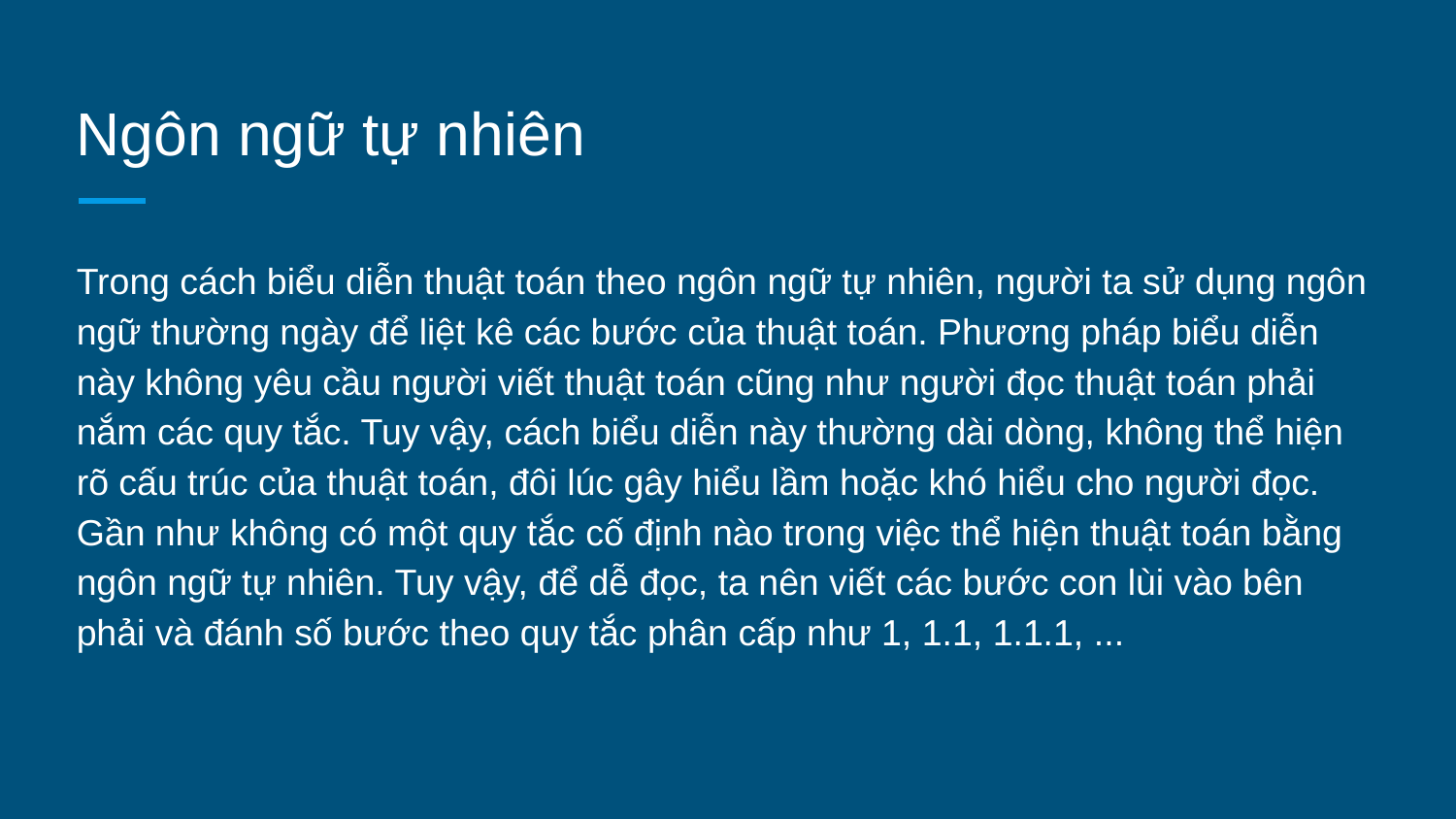

# Ngôn ngữ tự nhiên
Trong cách biểu diễn thuật toán theo ngôn ngữ tự nhiên, người ta sử dụng ngôn ngữ thường ngày để liệt kê các bước của thuật toán. Phương pháp biểu diễn này không yêu cầu người viết thuật toán cũng như người đọc thuật toán phải nắm các quy tắc. Tuy vậy, cách biểu diễn này thường dài dòng, không thể hiện rõ cấu trúc của thuật toán, đôi lúc gây hiểu lầm hoặc khó hiểu cho người đọc. Gần như không có một quy tắc cố định nào trong việc thể hiện thuật toán bằng ngôn ngữ tự nhiên. Tuy vậy, để dễ đọc, ta nên viết các bước con lùi vào bên phải và đánh số bước theo quy tắc phân cấp như 1, 1.1, 1.1.1, ...